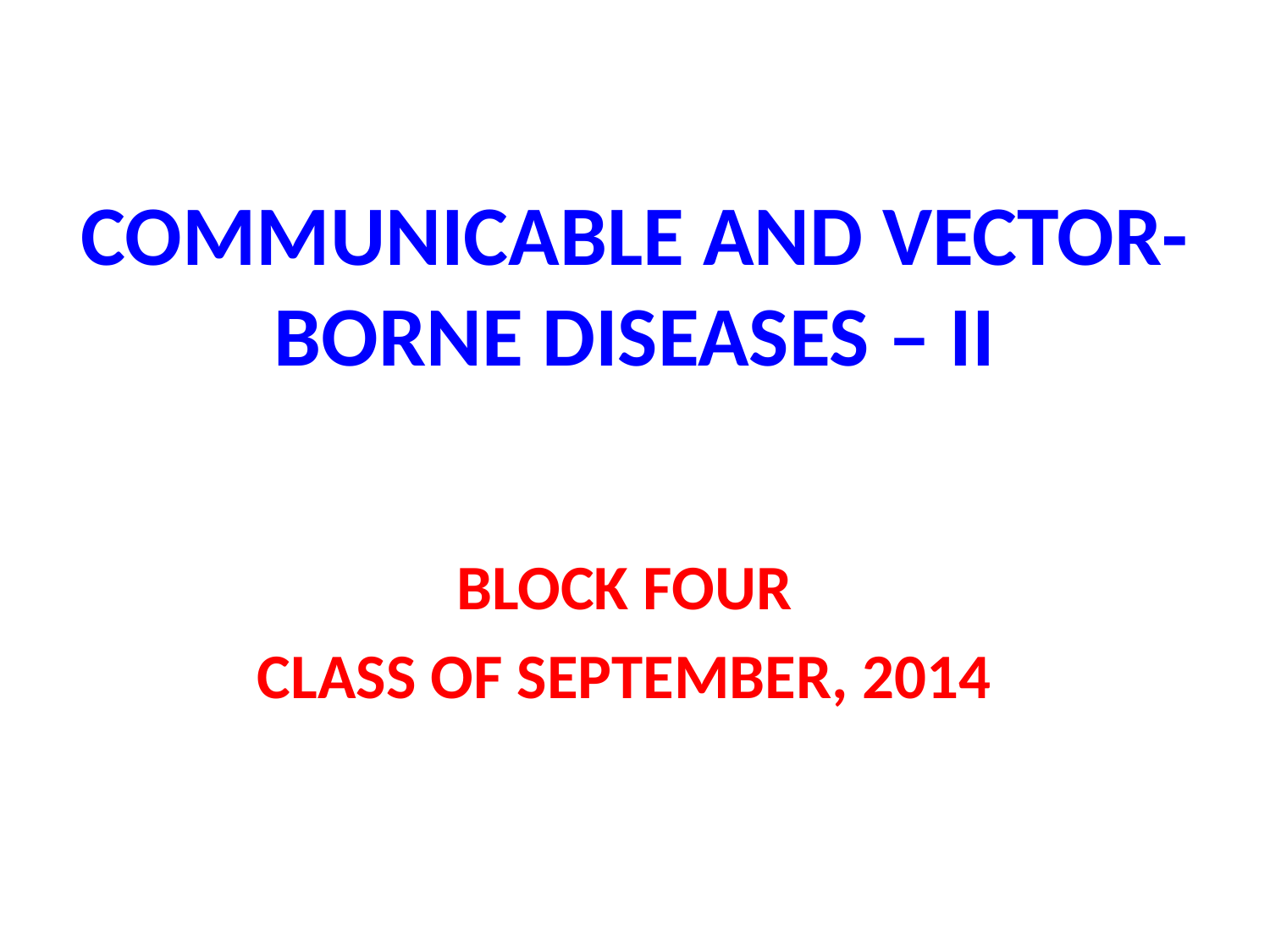

# COMMUNICABLE AND VECTOR-BORNE DISEASES – II
BLOCK FOUR
CLASS OF SEPTEMBER, 2014